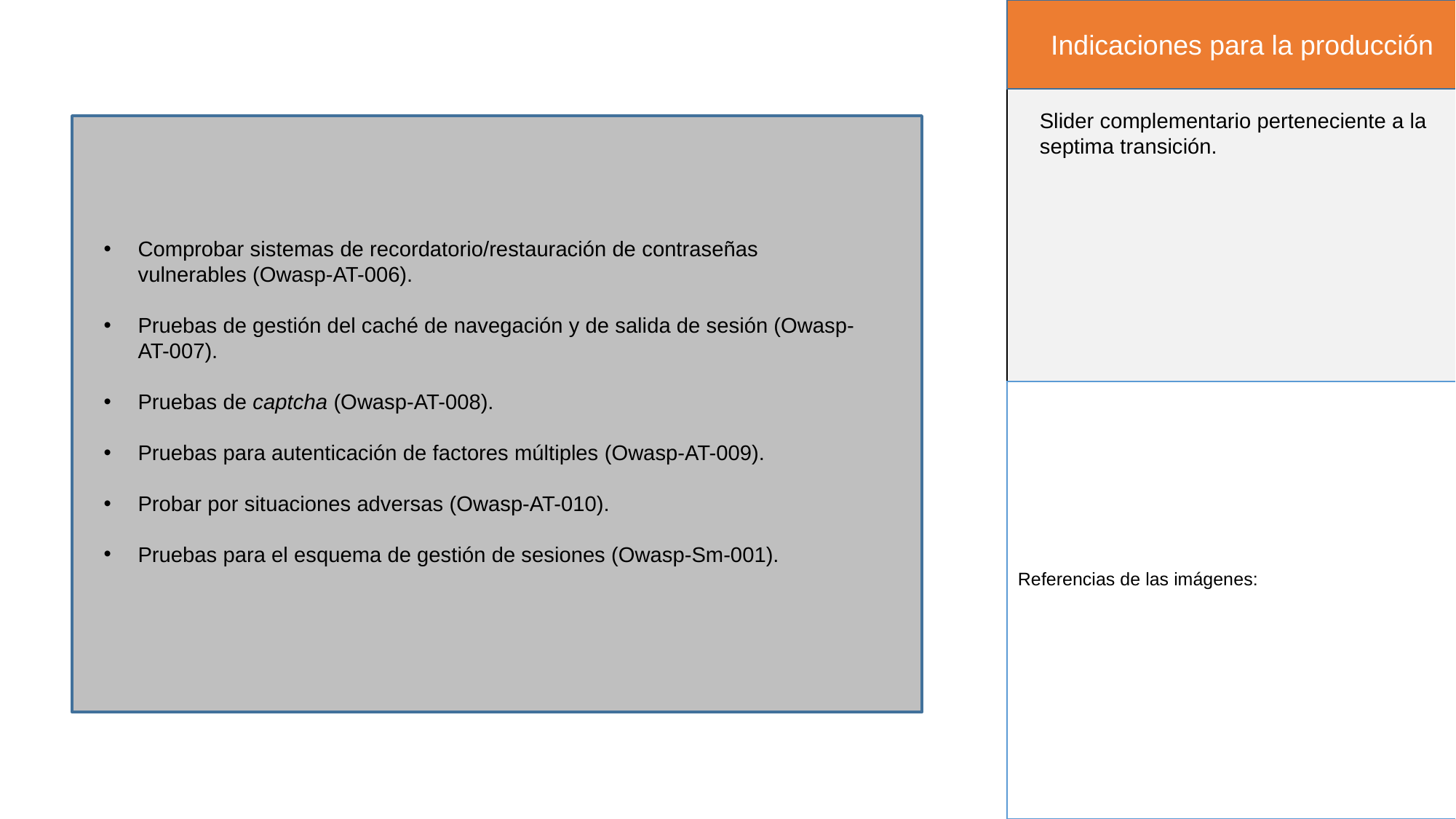

Indicaciones para la producción

Slider complementario perteneciente a la septima transición.

Comprobar sistemas de recordatorio/restauración de contraseñas vulnerables (Owasp-AT-006).

Pruebas de gestión del caché de navegación y de salida de sesión (Owasp-AT-007).

Pruebas de captcha (Owasp-AT-008).

Pruebas para autenticación de factores múltiples (Owasp-AT-009).

Probar por situaciones adversas (Owasp-AT-010).

Pruebas para el esquema de gestión de sesiones (Owasp-Sm-001).
Referencias de las imágenes: